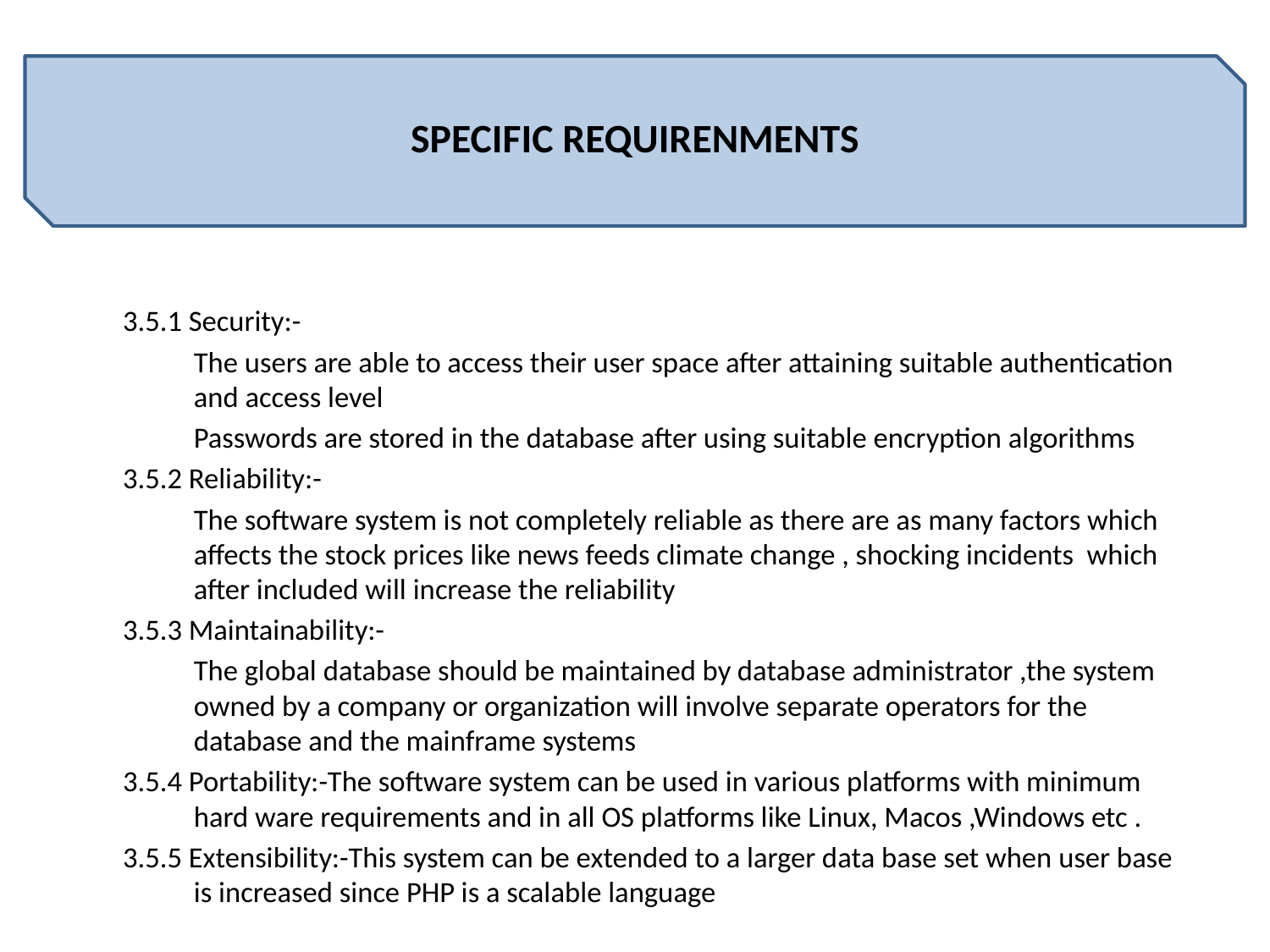

# SPECIFIC REQUIRENMENTS
3.5.1 Security:-
	The users are able to access their user space after attaining suitable authentication and access level
	Passwords are stored in the database after using suitable encryption algorithms
3.5.2 Reliability:-
	The software system is not completely reliable as there are as many factors which affects the stock prices like news feeds climate change , shocking incidents  which after included will increase the reliability
3.5.3 Maintainability:-
	The global database should be maintained by database administrator ,the system owned by a company or organization will involve separate operators for the database and the mainframe systems
3.5.4 Portability:-The software system can be used in various platforms with minimum hard ware requirements and in all OS platforms like Linux, Macos ,Windows etc .
3.5.5 Extensibility:-This system can be extended to a larger data base set when user base is increased since PHP is a scalable language